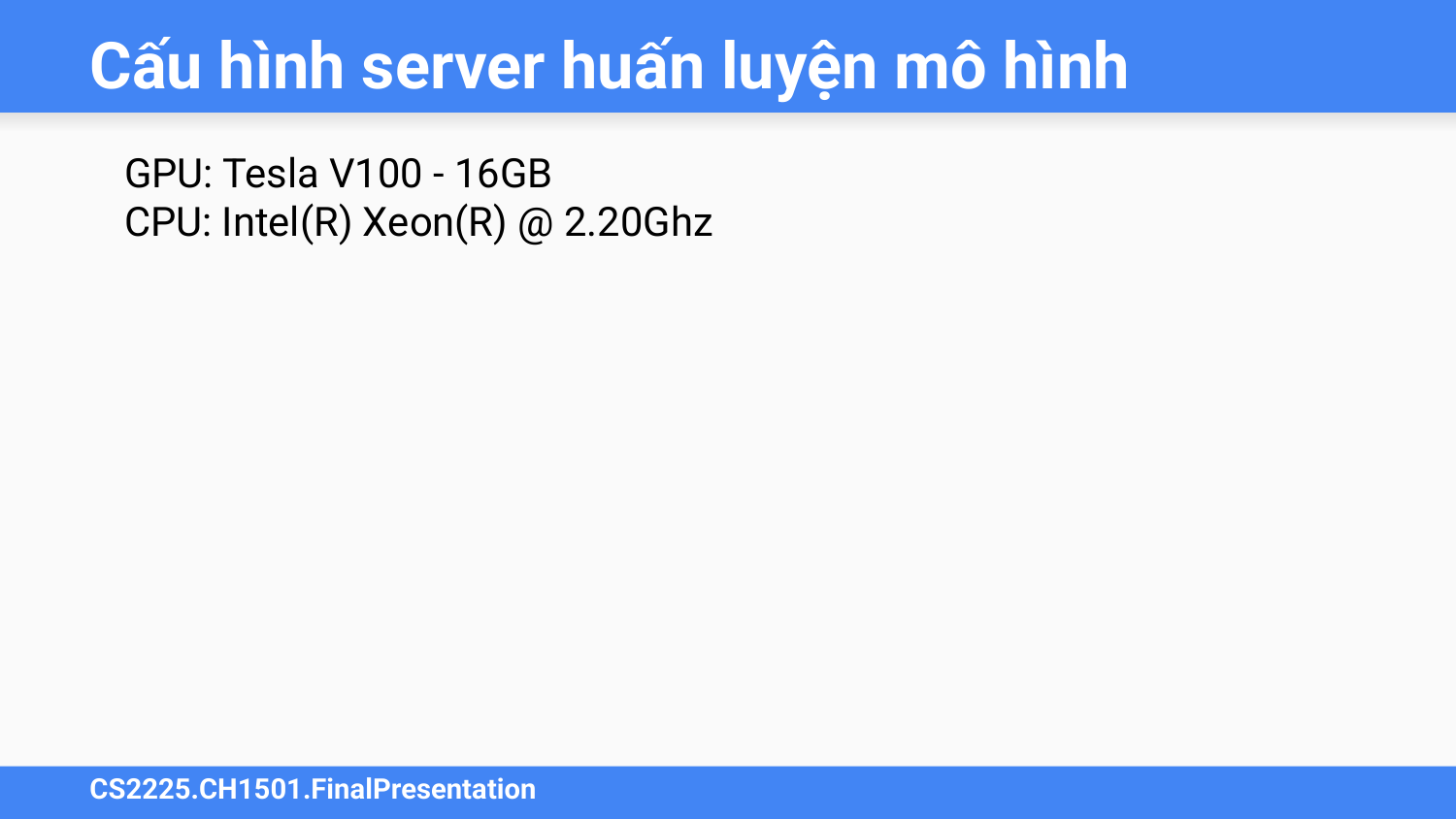

# Cấu hình server huấn luyện mô hình
GPU: Tesla V100 - 16GB
CPU: Intel(R) Xeon(R) @ 2.20Ghz